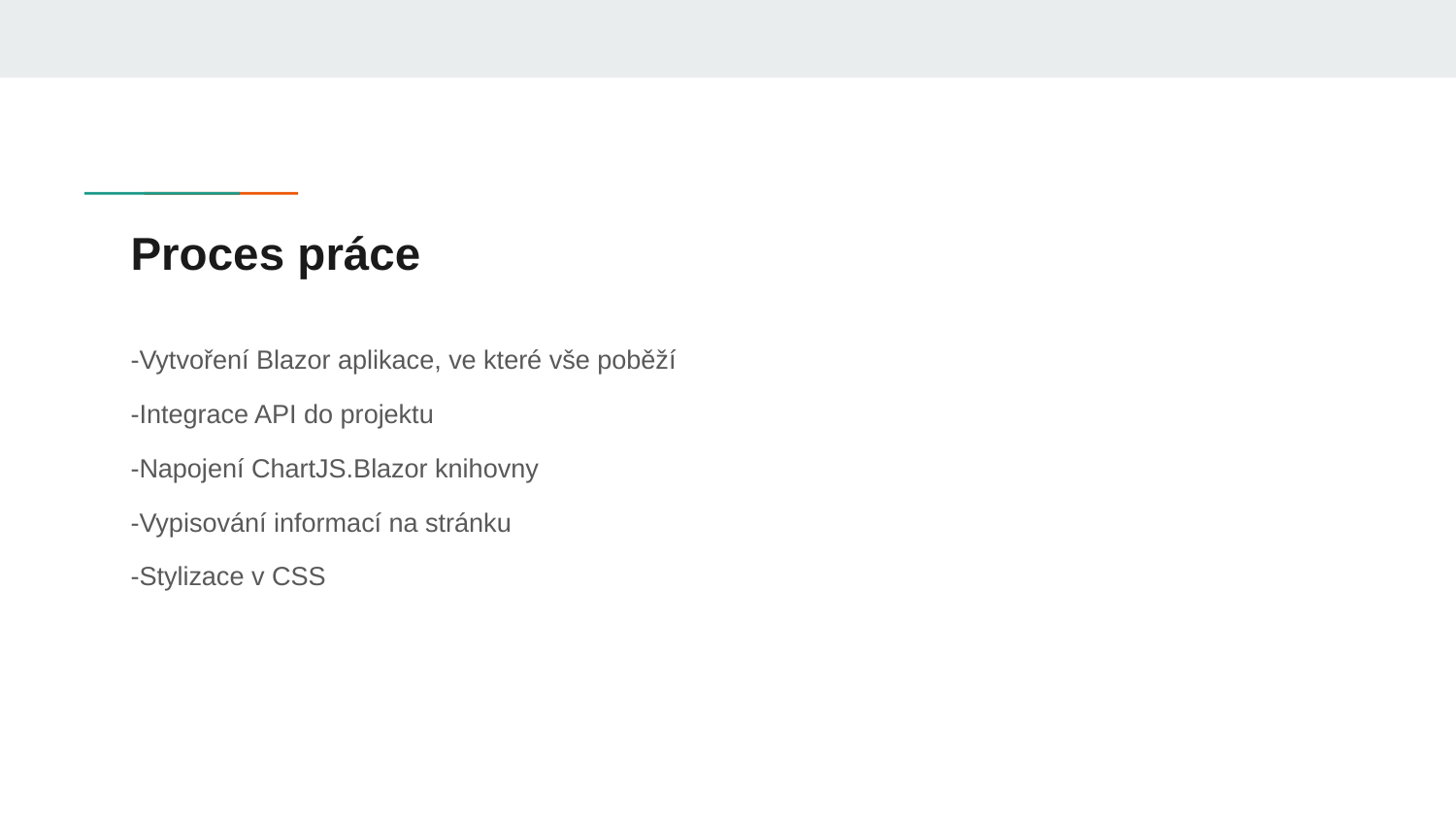

# Proces práce
-Vytvoření Blazor aplikace, ve které vše poběží
-Integrace API do projektu
-Napojení ChartJS.Blazor knihovny
-Vypisování informací na stránku
-Stylizace v CSS